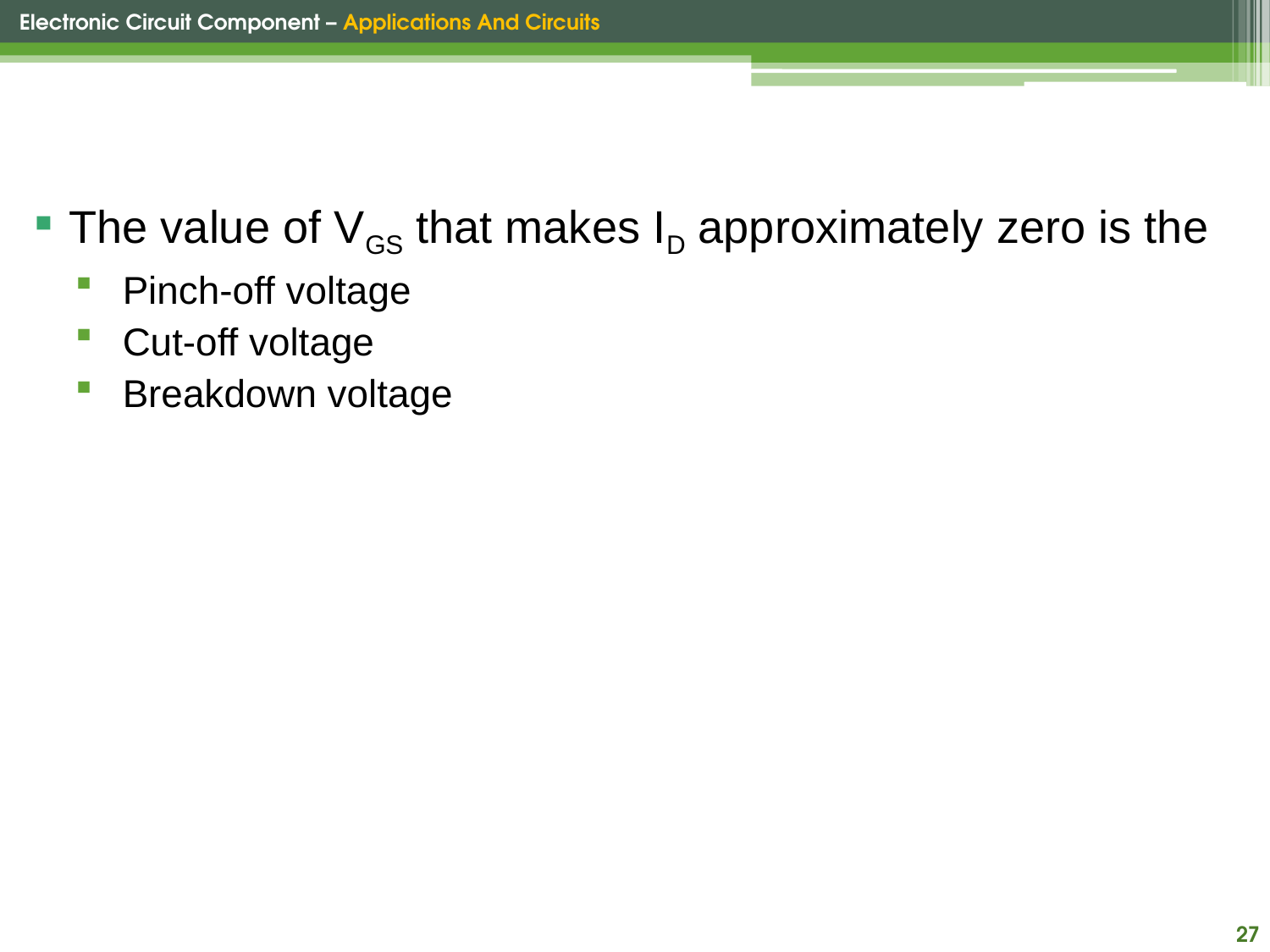

#
The value of VGS that makes ID approximately zero is the
Pinch-off voltage
Cut-off voltage
Breakdown voltage